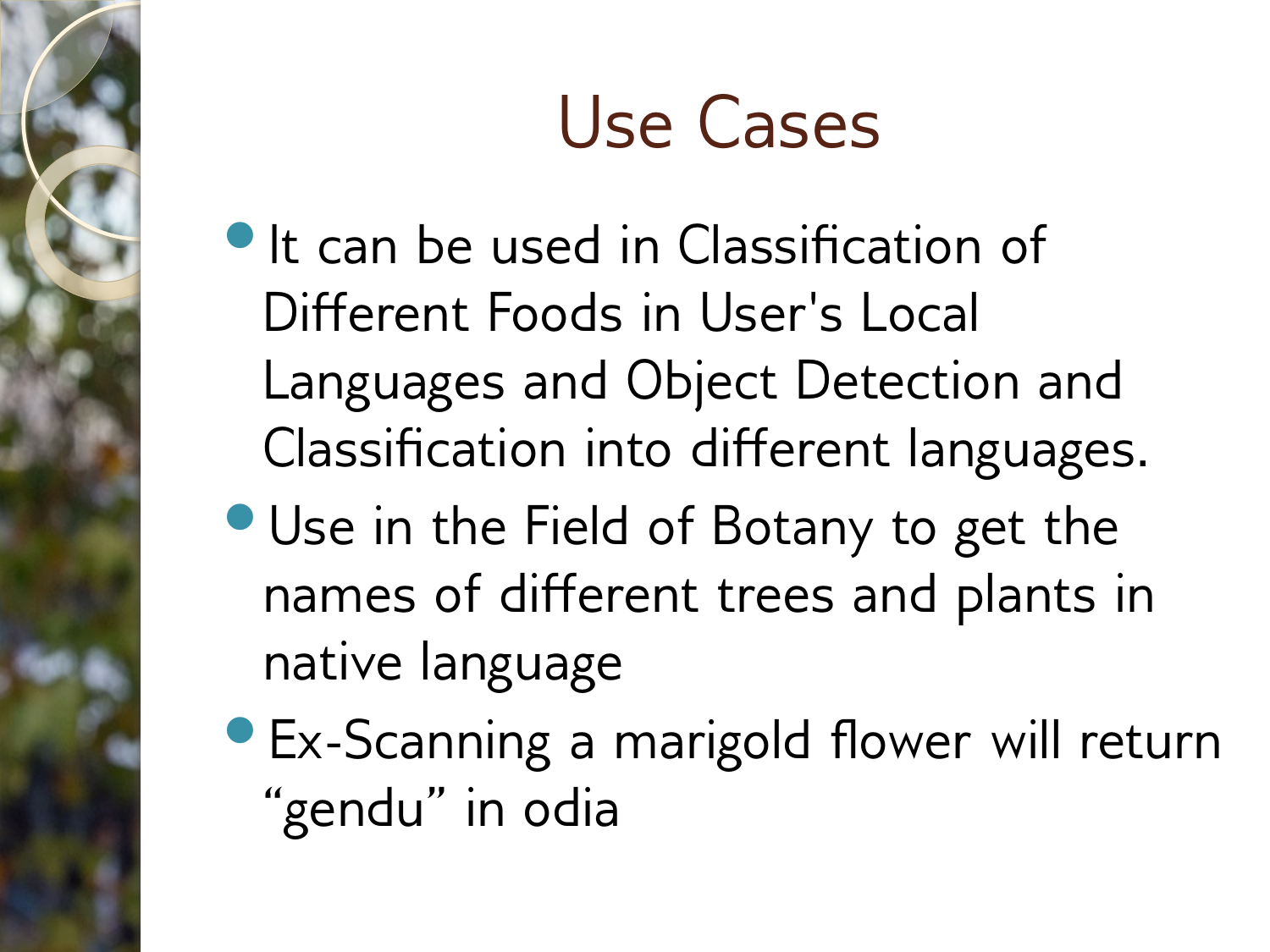

# Use Cases
It can be used in Classification of Different Foods in User's Local Languages and Object Detection and Classification into different languages.
Use in the Field of Botany to get the names of different trees and plants in native language
Ex-Scanning a marigold flower will return “gendu” in odia